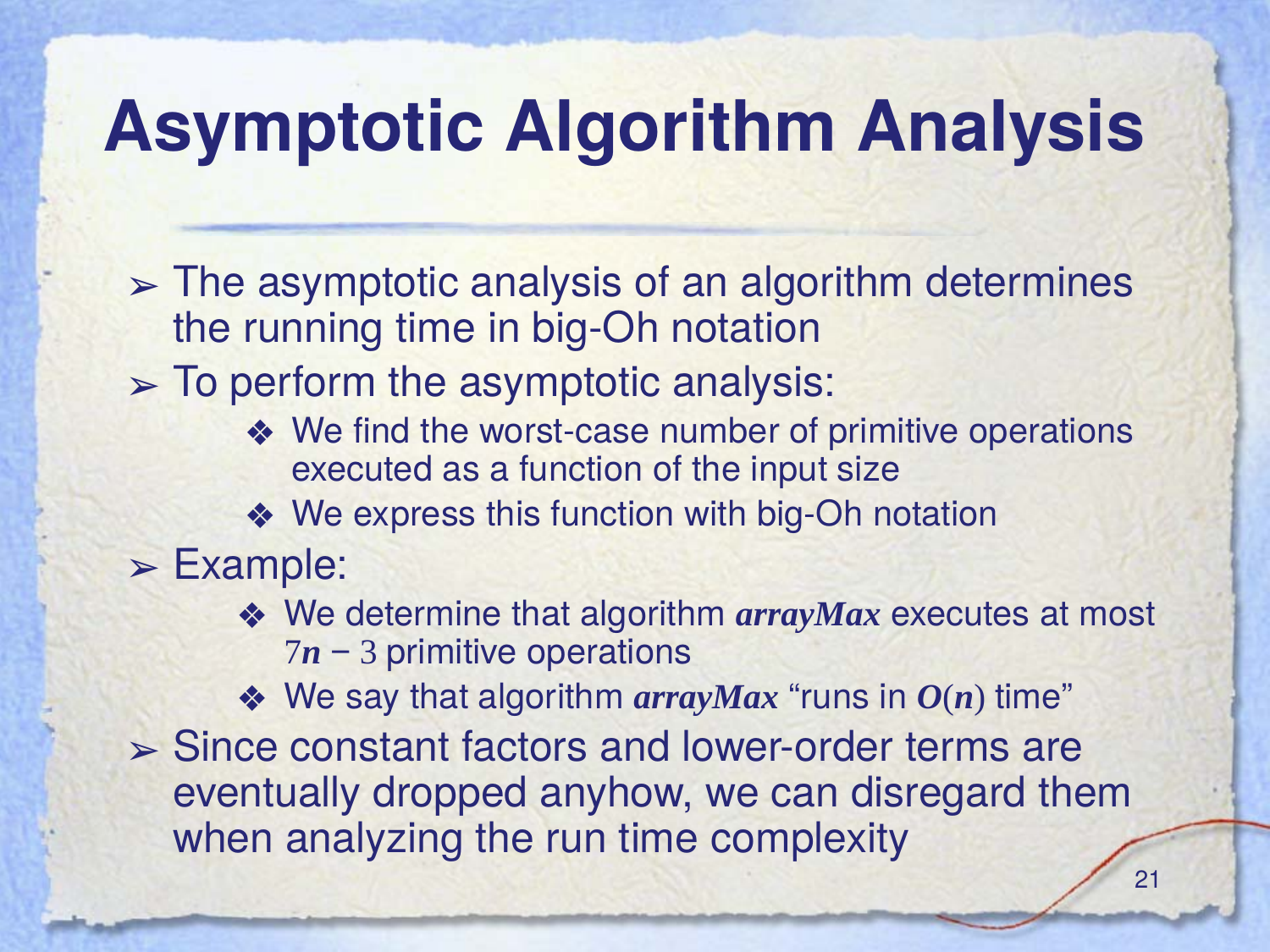

Asymptotic Algorithm Analysis
The asymptotic analysis of an algorithm determines the running time in big-Oh notation
To perform the asymptotic analysis:
We find the worst-case number of primitive operations executed as a function of the input size
We express this function with big-Oh notation
Example:
We determine that algorithm arrayMax executes at most 7n − 3 primitive operations
We say that algorithm arrayMax “runs in O(n) time”
Since constant factors and lower-order terms are eventually dropped anyhow, we can disregard them when analyzing the run time complexity
21